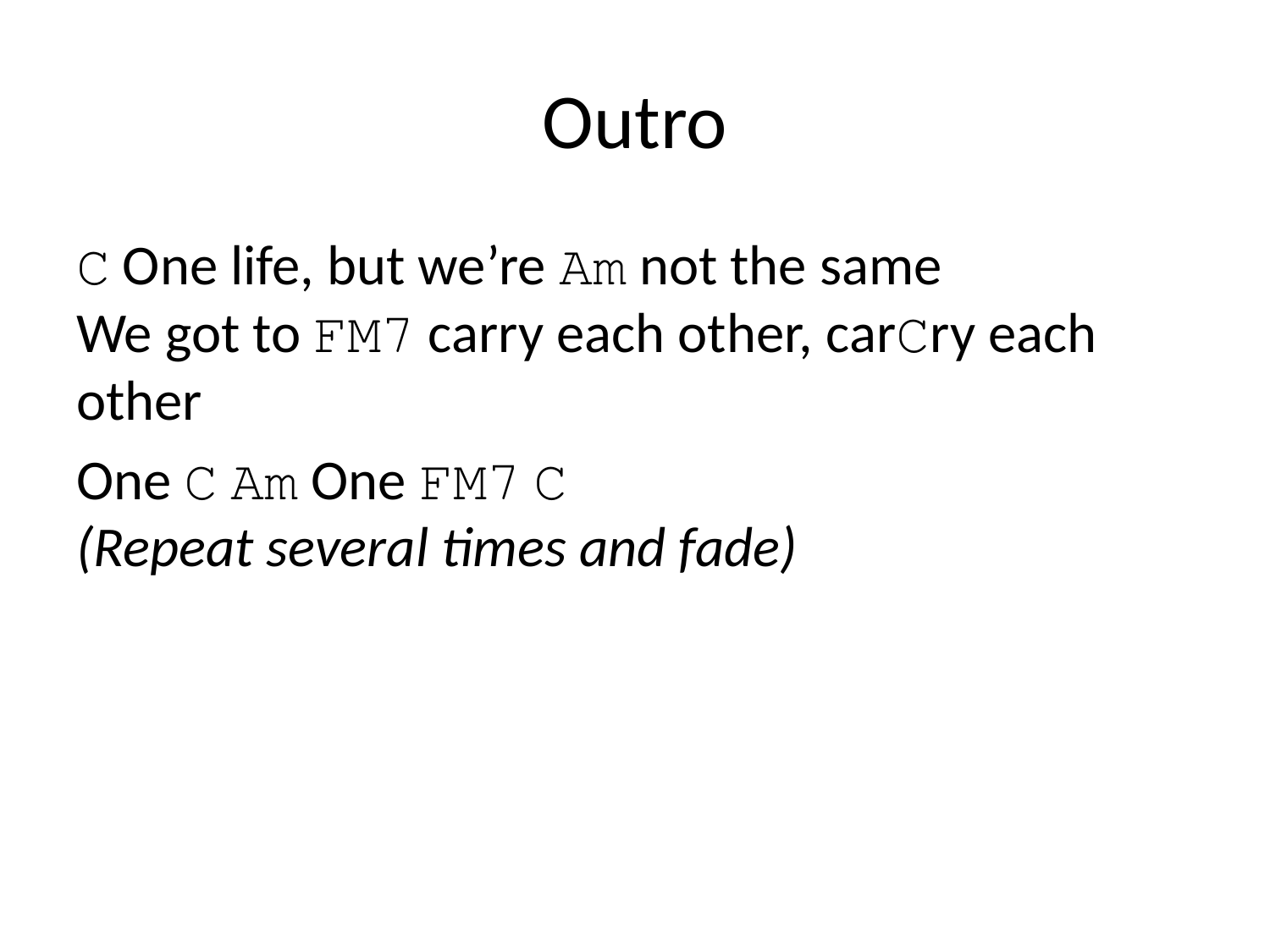

# Outro
C One life, but we’re Am not the same
We got to FM7 carry each other, carCry each other
One C Am One FM7 C
(Repeat several times and fade)